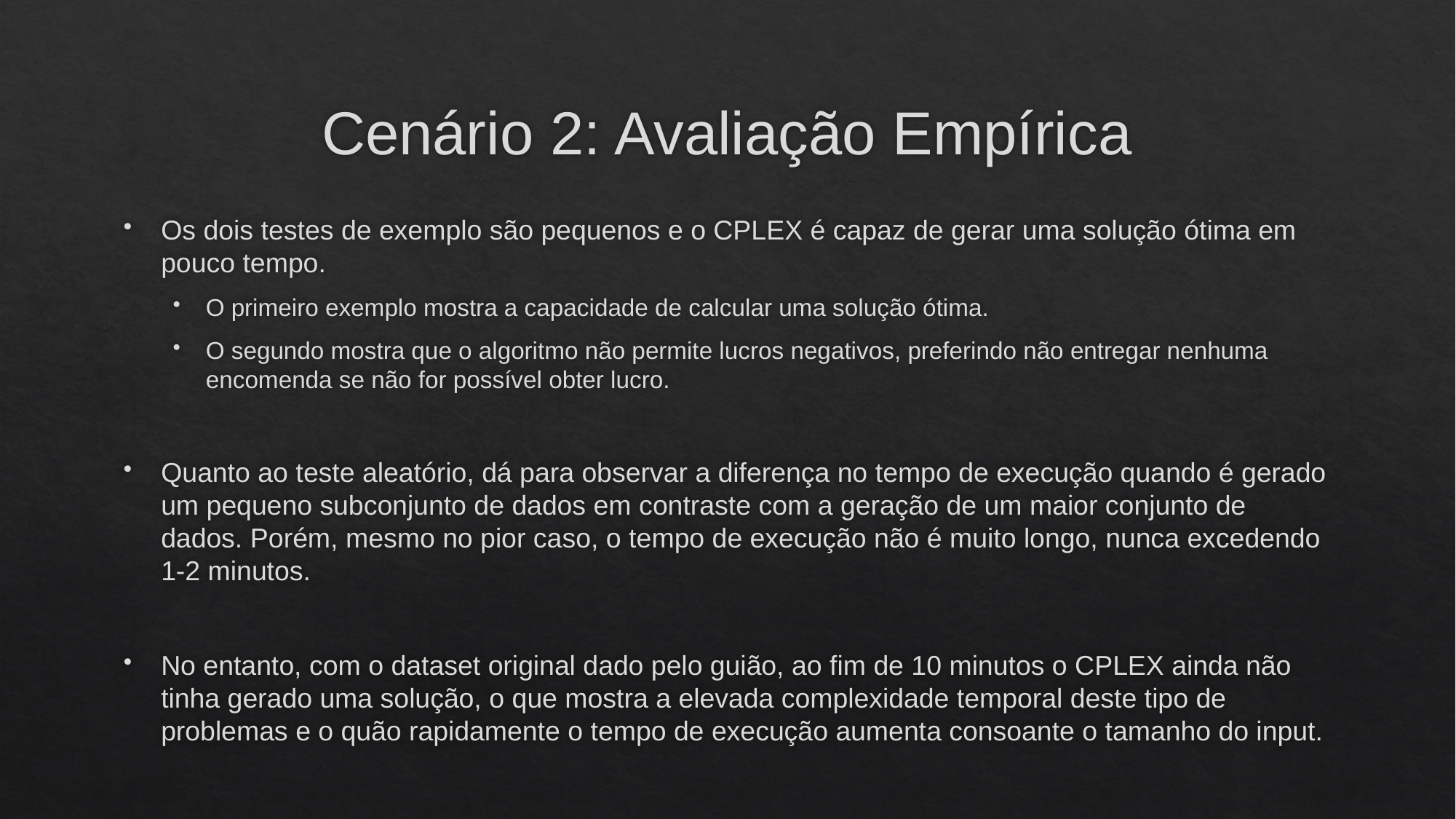

# Cenário 2: Avaliação Empírica
Os dois testes de exemplo são pequenos e o CPLEX é capaz de gerar uma solução ótima em pouco tempo.
O primeiro exemplo mostra a capacidade de calcular uma solução ótima.
O segundo mostra que o algoritmo não permite lucros negativos, preferindo não entregar nenhuma encomenda se não for possível obter lucro.

Quanto ao teste aleatório, dá para observar a diferença no tempo de execução quando é gerado um pequeno subconjunto de dados em contraste com a geração de um maior conjunto de dados. Porém, mesmo no pior caso, o tempo de execução não é muito longo, nunca excedendo 1-2 minutos.

No entanto, com o dataset original dado pelo guião, ao fim de 10 minutos o CPLEX ainda não tinha gerado uma solução, o que mostra a elevada complexidade temporal deste tipo de problemas e o quão rapidamente o tempo de execução aumenta consoante o tamanho do input.